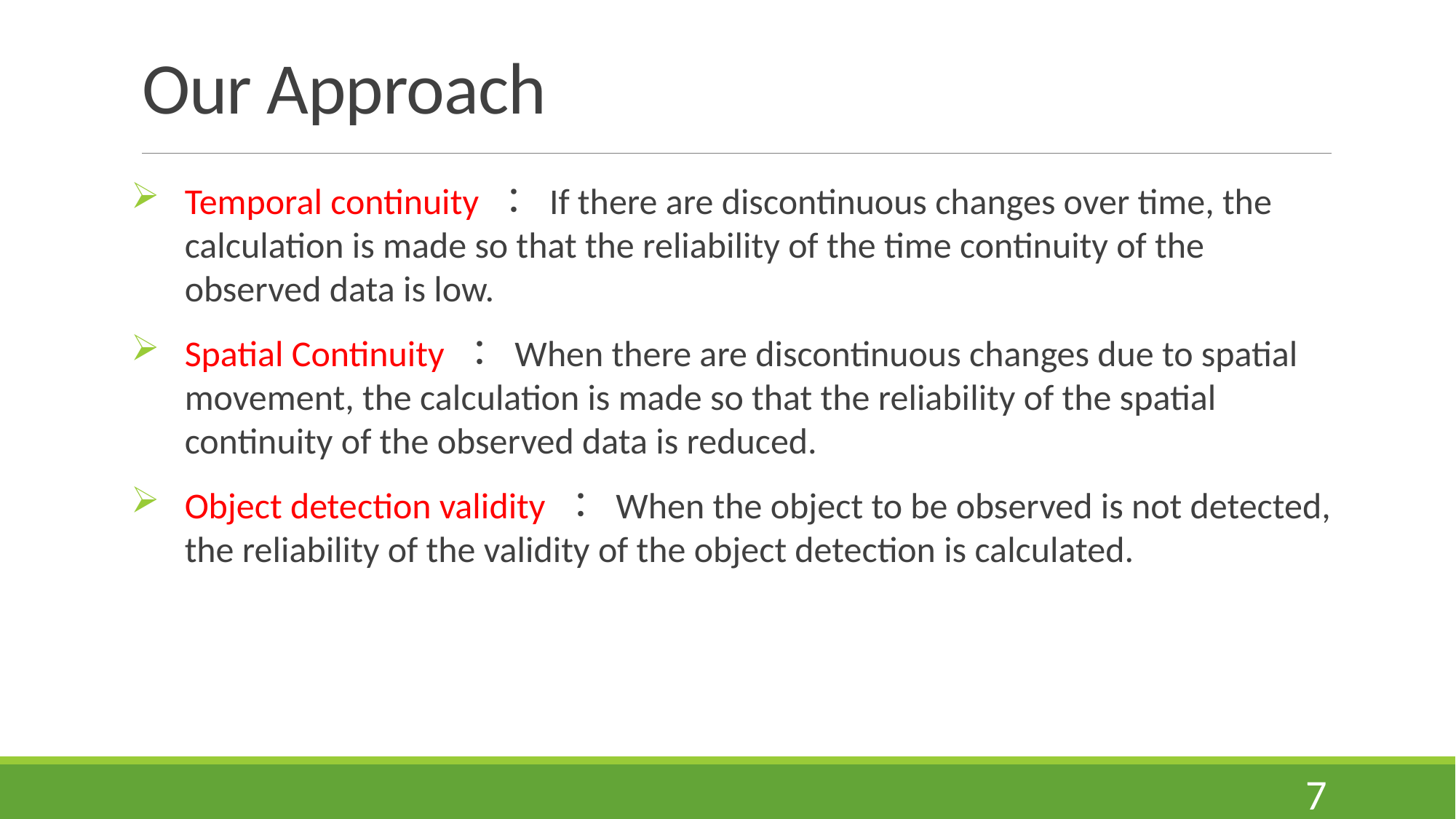

# Our Approach
Temporal continuity ： If there are discontinuous changes over time, the calculation is made so that the reliability of the time continuity of the observed data is low.
Spatial Continuity ： When there are discontinuous changes due to spatial movement, the calculation is made so that the reliability of the spatial continuity of the observed data is reduced.
Object detection validity ： When the object to be observed is not detected, the reliability of the validity of the object detection is calculated.
7